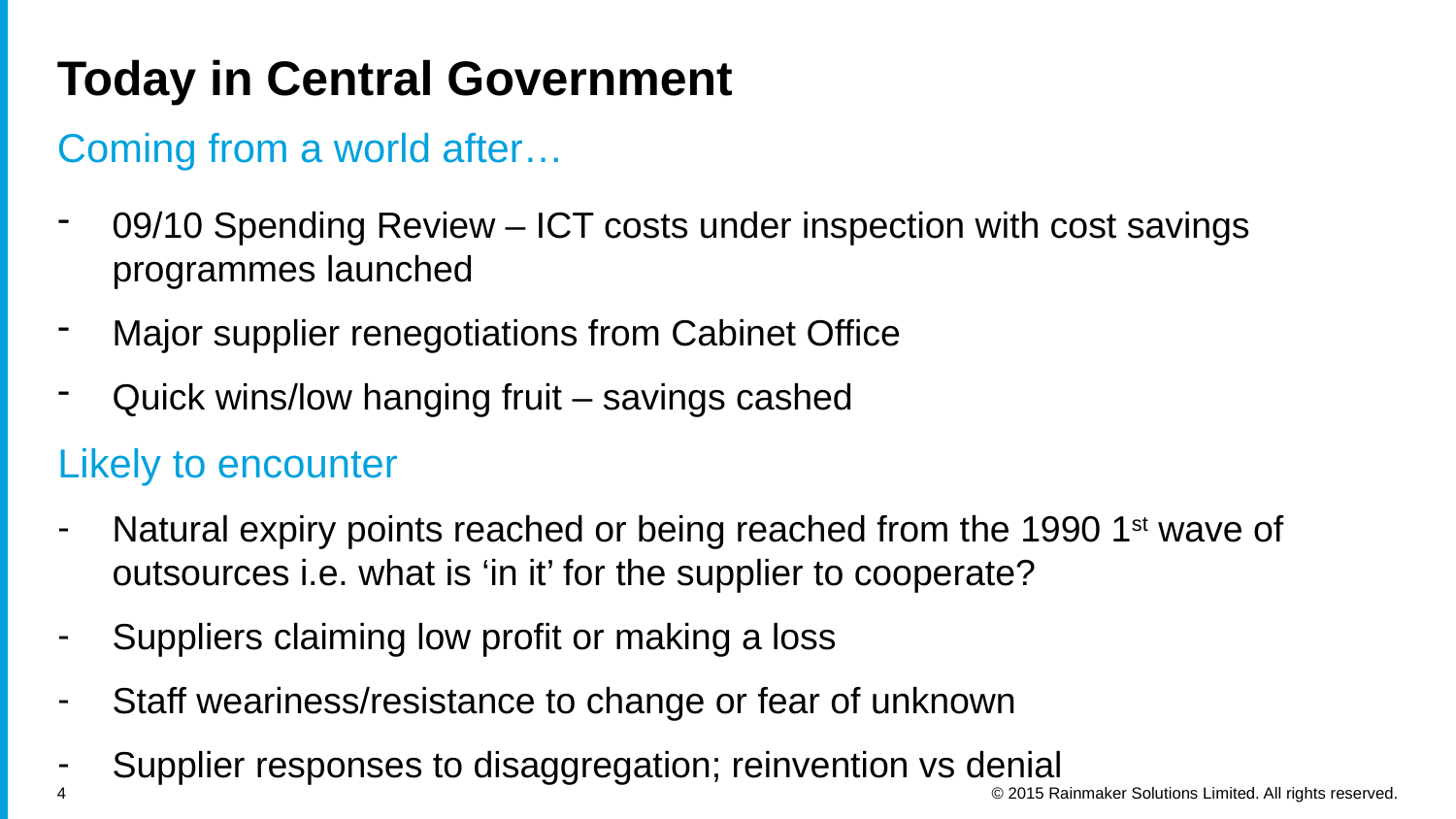

# Today in Central Government
Coming from a world after…
09/10 Spending Review – ICT costs under inspection with cost savings programmes launched
Major supplier renegotiations from Cabinet Office
Quick wins/low hanging fruit – savings cashed
Likely to encounter
Natural expiry points reached or being reached from the 1990 1st wave of outsources i.e. what is ‘in it’ for the supplier to cooperate?
Suppliers claiming low profit or making a loss
Staff weariness/resistance to change or fear of unknown
Supplier responses to disaggregation; reinvention vs denial

4